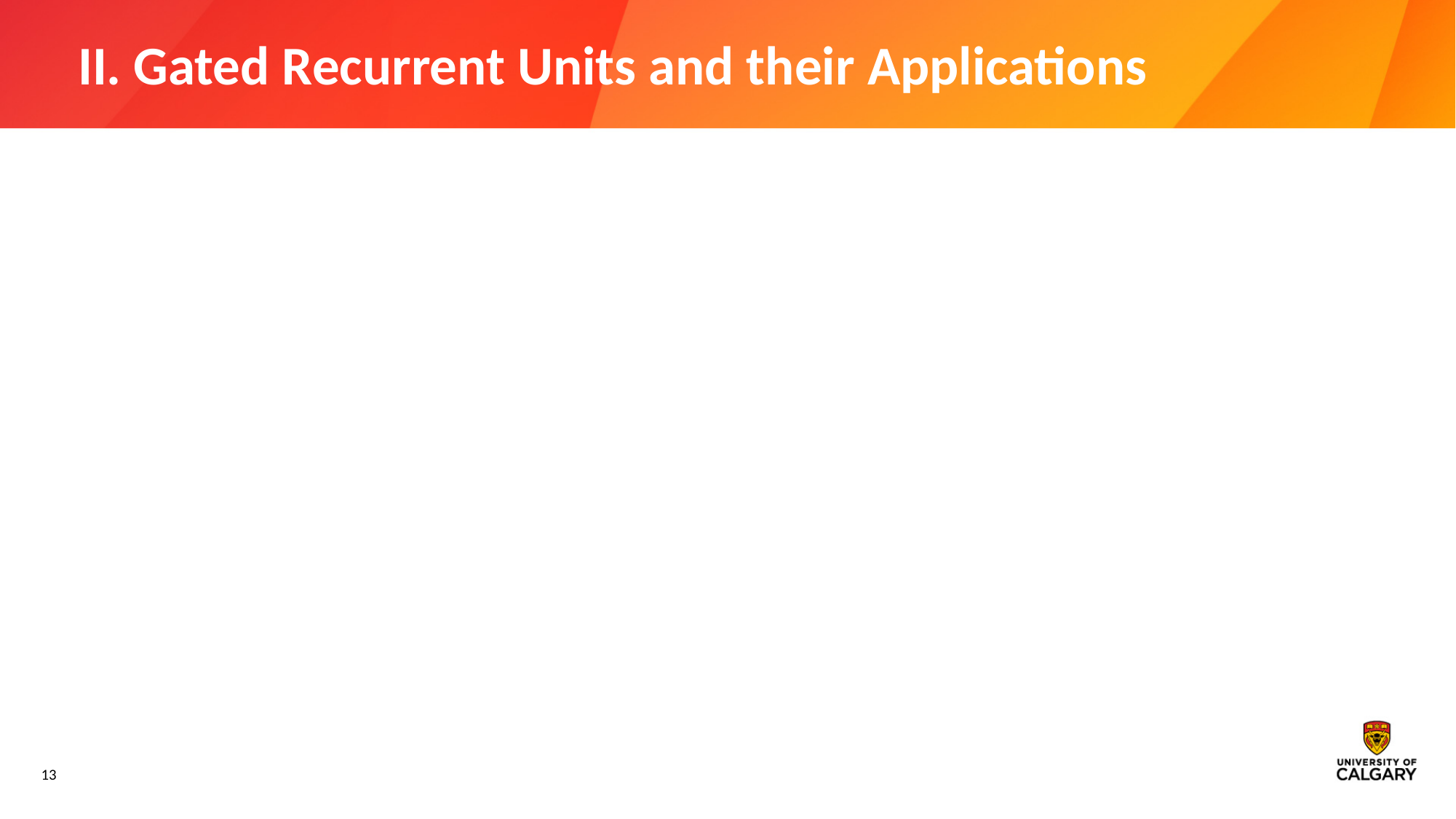

# II. Gated Recurrent Units and their Applications

13